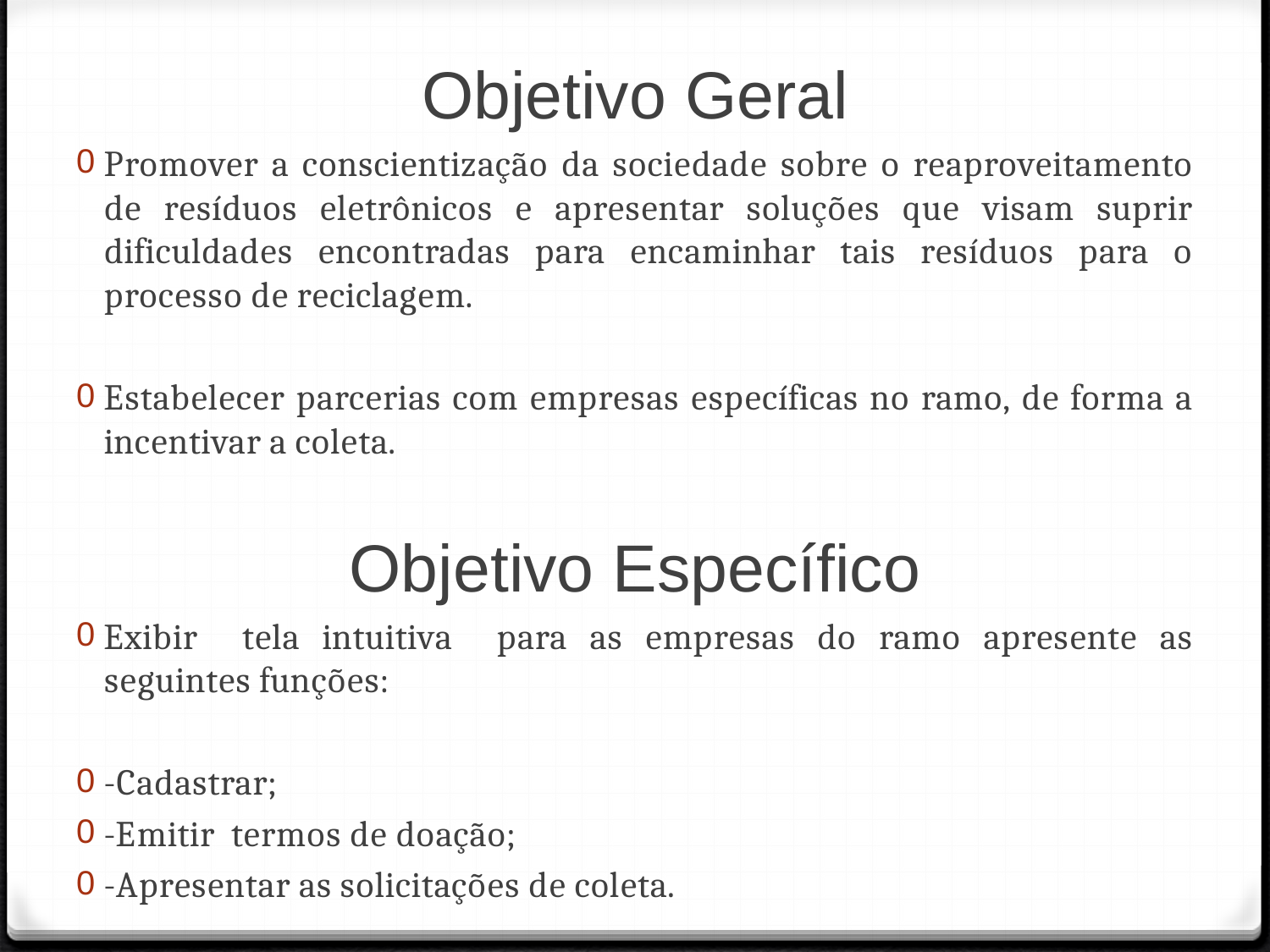

Objetivo Geral
Promover a conscientização da sociedade sobre o reaproveitamento de resíduos eletrônicos e apresentar soluções que visam suprir dificuldades encontradas para encaminhar tais resíduos para o processo de reciclagem.

Estabelecer parcerias com empresas específicas no ramo, de forma a incentivar a coleta.

Objetivo Específico
Exibir  tela intuitiva  para as empresas do ramo apresente as seguintes funções:

-Cadastrar;
-Emitir  termos de doação;
-Apresentar as solicitações de coleta.